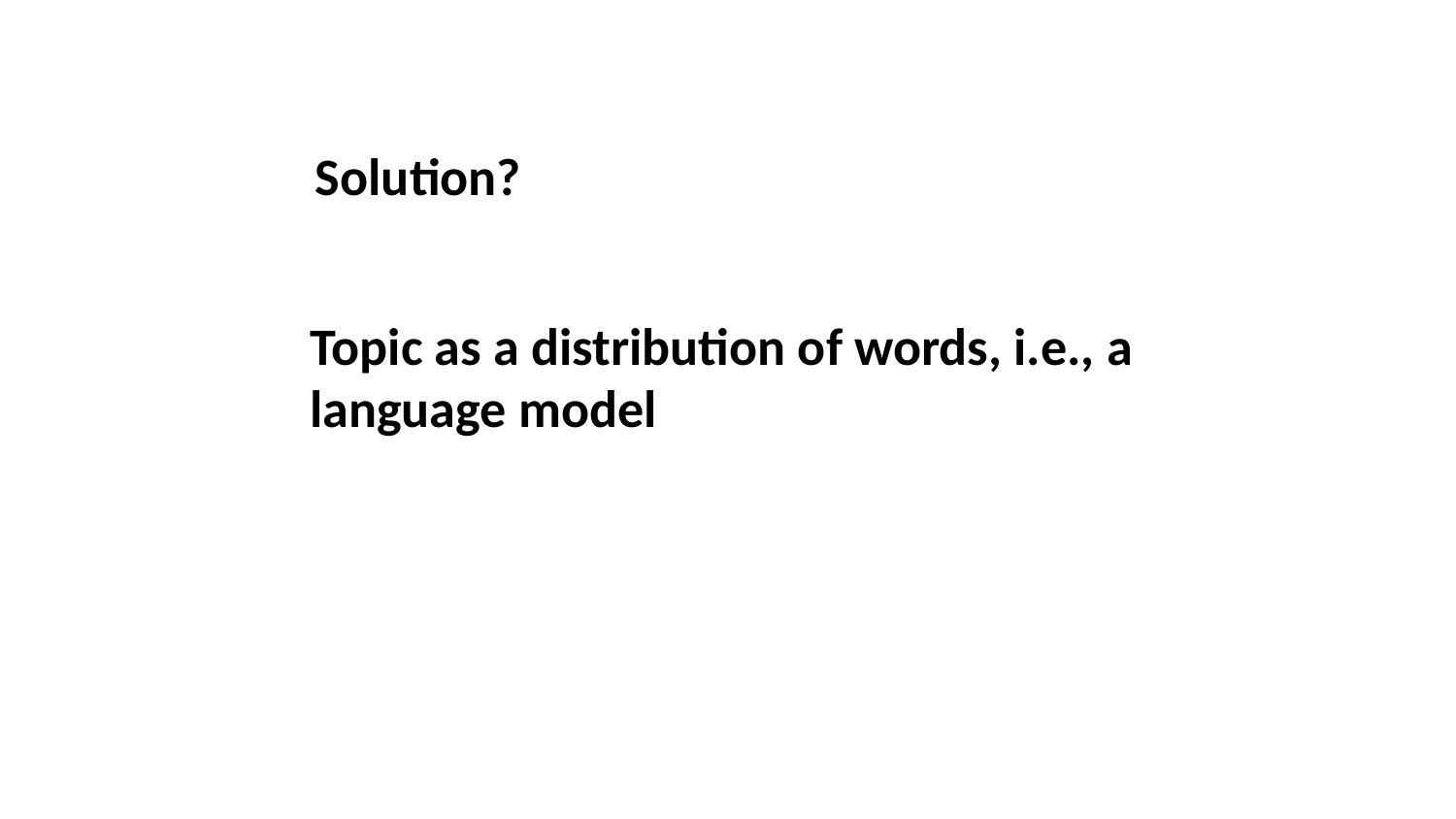

Solution?
Topic as a distribution of words, i.e., a language model